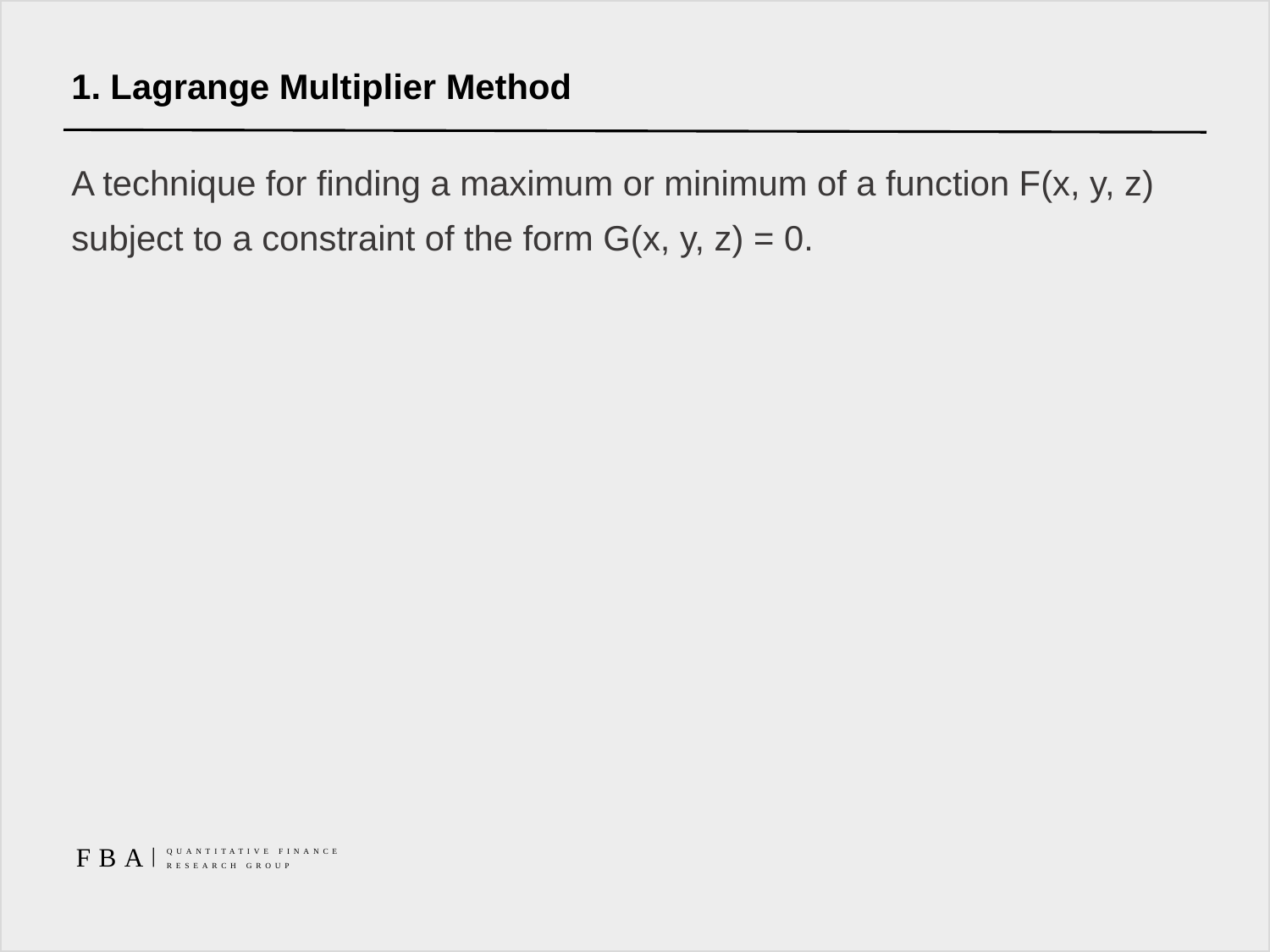

# 1. Lagrange Multiplier Method
A technique for finding a maximum or minimum of a function F(x, y, z)
subject to a constraint of the form G(x, y, z) = 0.